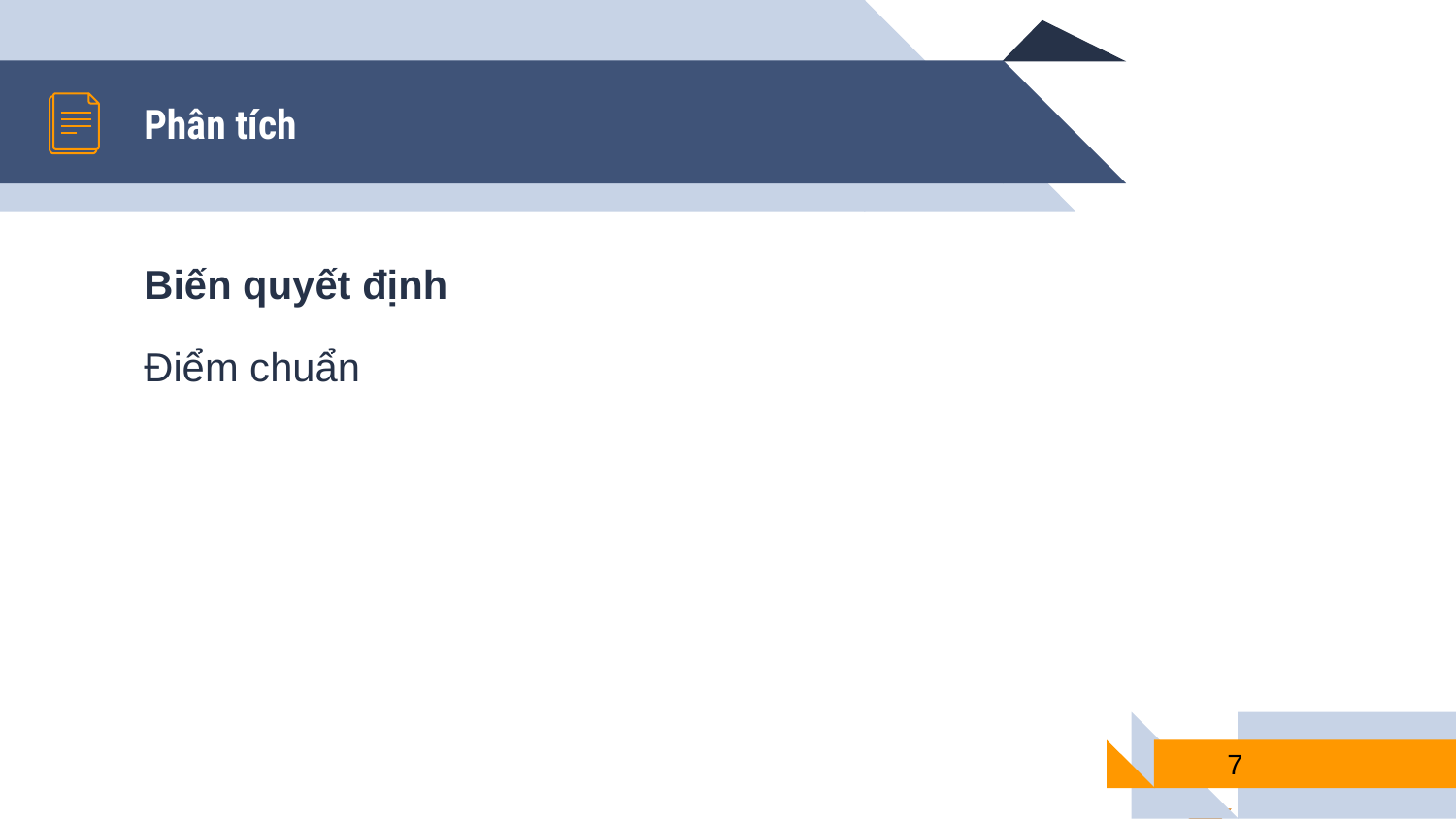

Phân tích

Biến quyết định

Điểm chuẩn
7